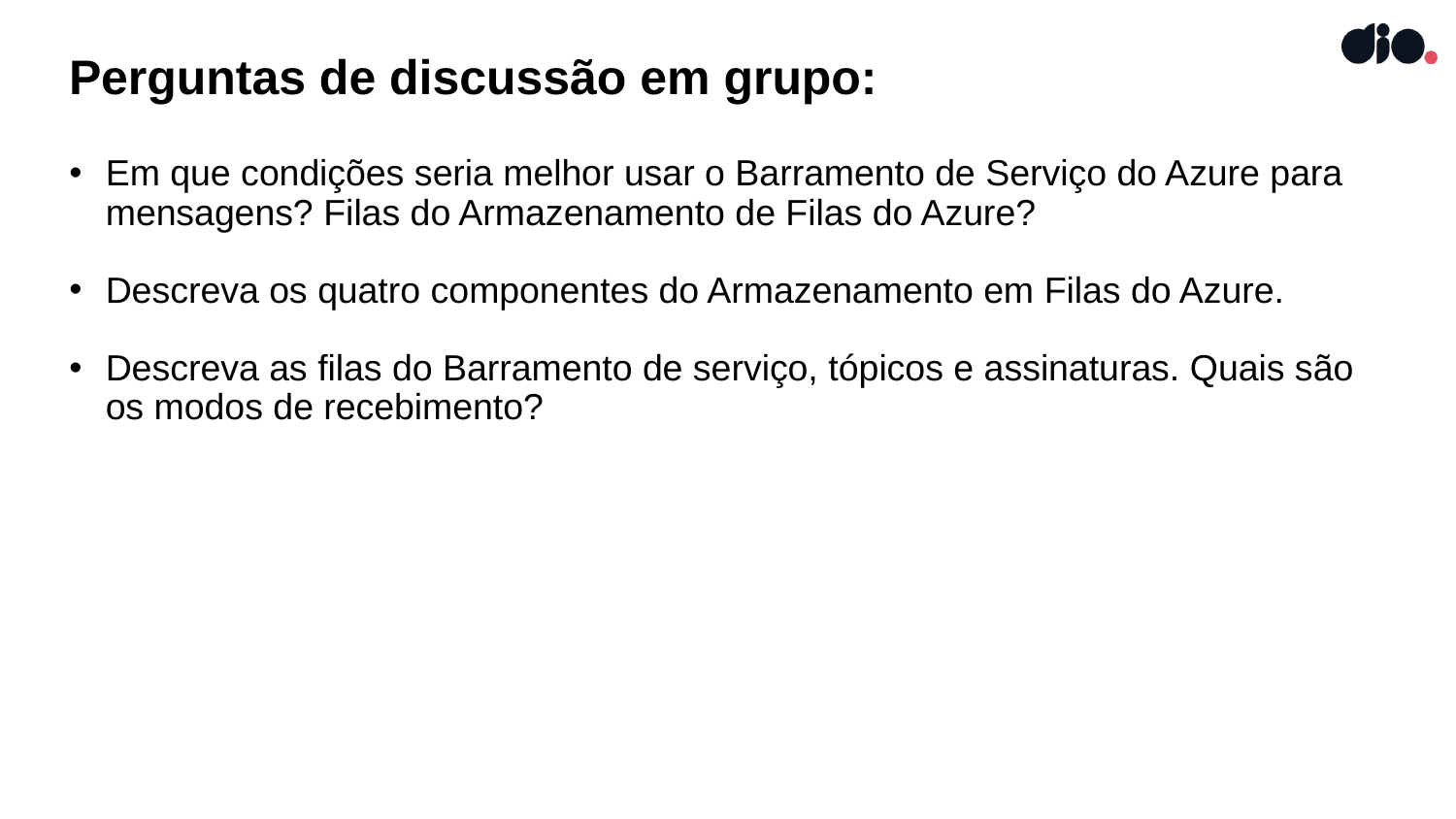

# Perguntas de discussão em grupo:
Em que condições seria melhor usar o Barramento de Serviço do Azure para mensagens? Filas do Armazenamento de Filas do Azure?
Descreva os quatro componentes do Armazenamento em Filas do Azure.
Descreva as filas do Barramento de serviço, tópicos e assinaturas. Quais são os modos de recebimento?